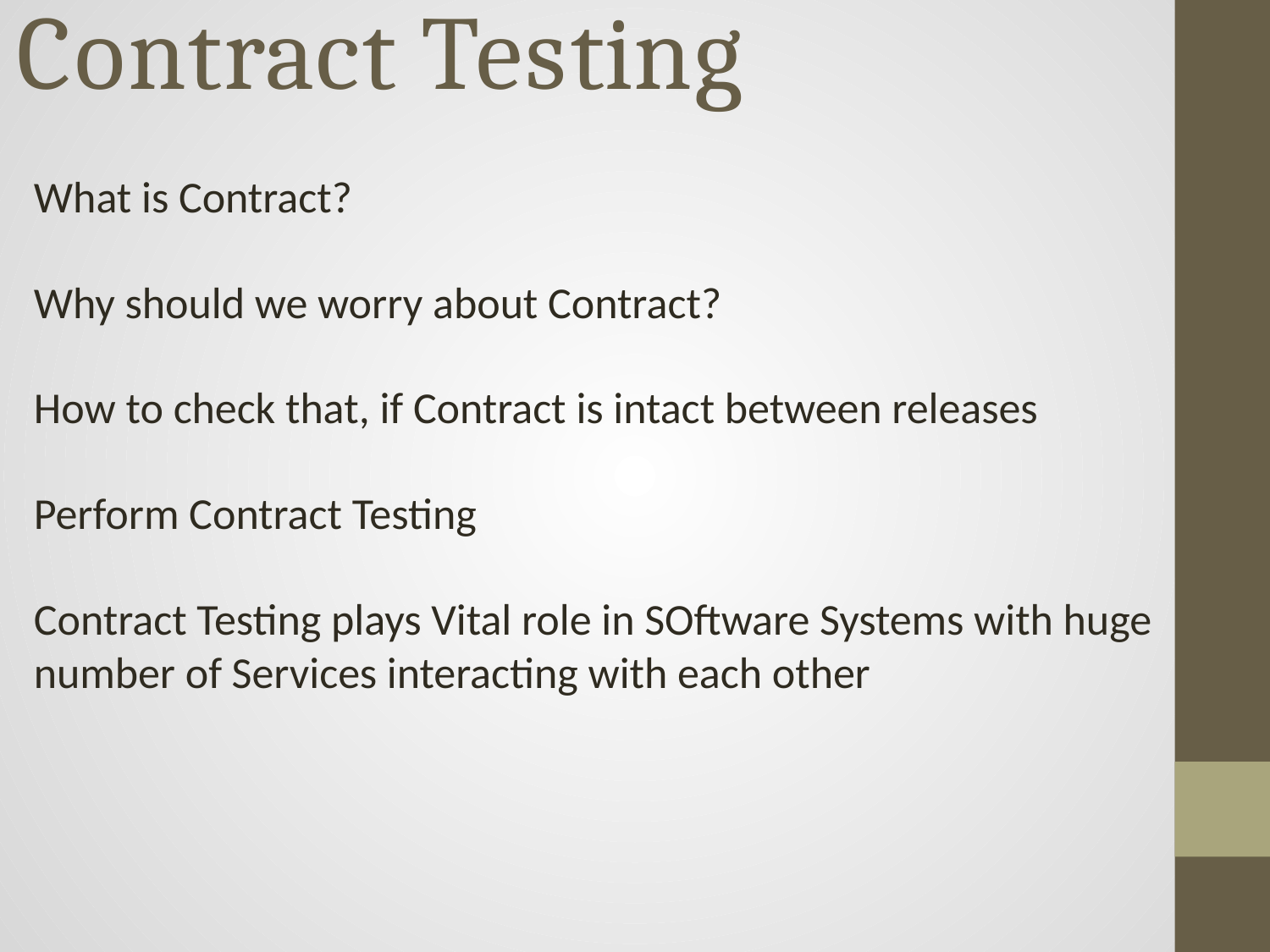

# Contract Testing
What is Contract?

Why should we worry about Contract?

How to check that, if Contract is intact between releases

Perform Contract Testing

Contract Testing plays Vital role in SOftware Systems with huge number of Services interacting with each other